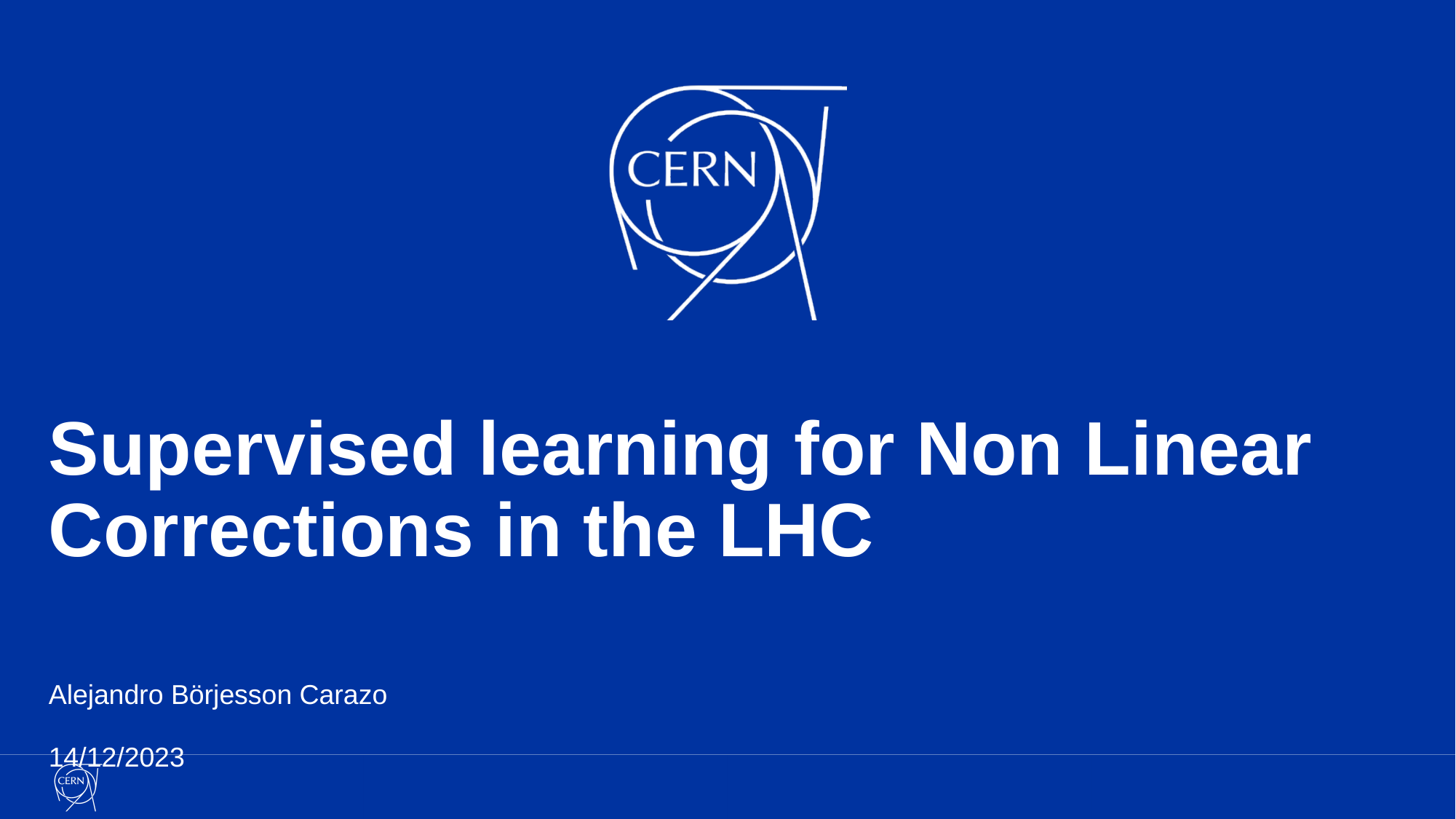

# Supervised learning for Non Linear Corrections in the LHC
Alejandro Börjesson Carazo
14/12/2023